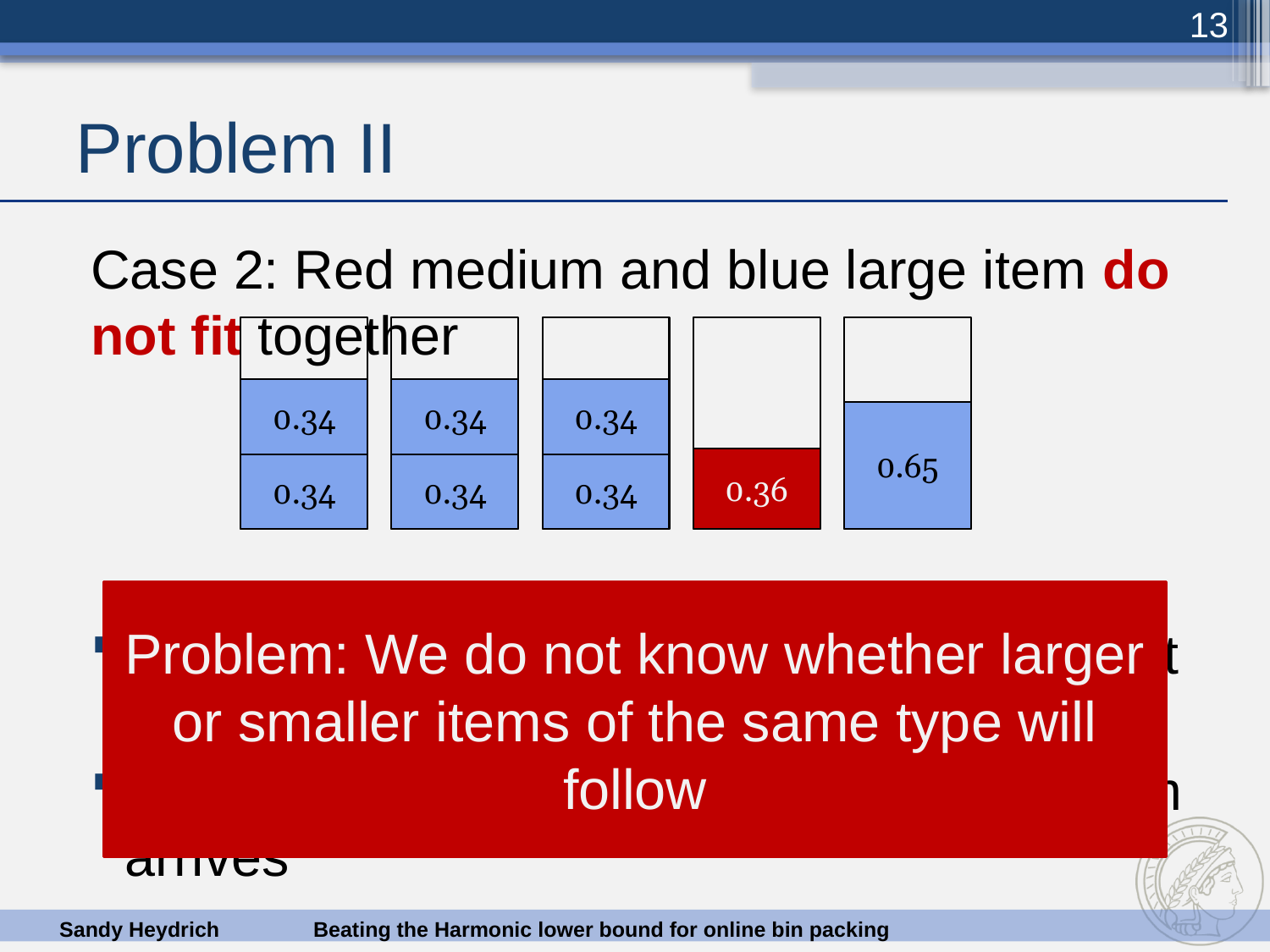

13
# Problem II
Case 2: Red medium and blue large item do not fit together

Ideal world: red item should be the smallest medium item
But: we assign the color as soon as an item arrives

0.34
0.34
0.34
0.65
0.36
0.34
0.34
0.34
Problem: We do not know whether larger or smaller items of the same type will follow
Sandy Heydrich	Beating the Harmonic lower bound for online bin packing